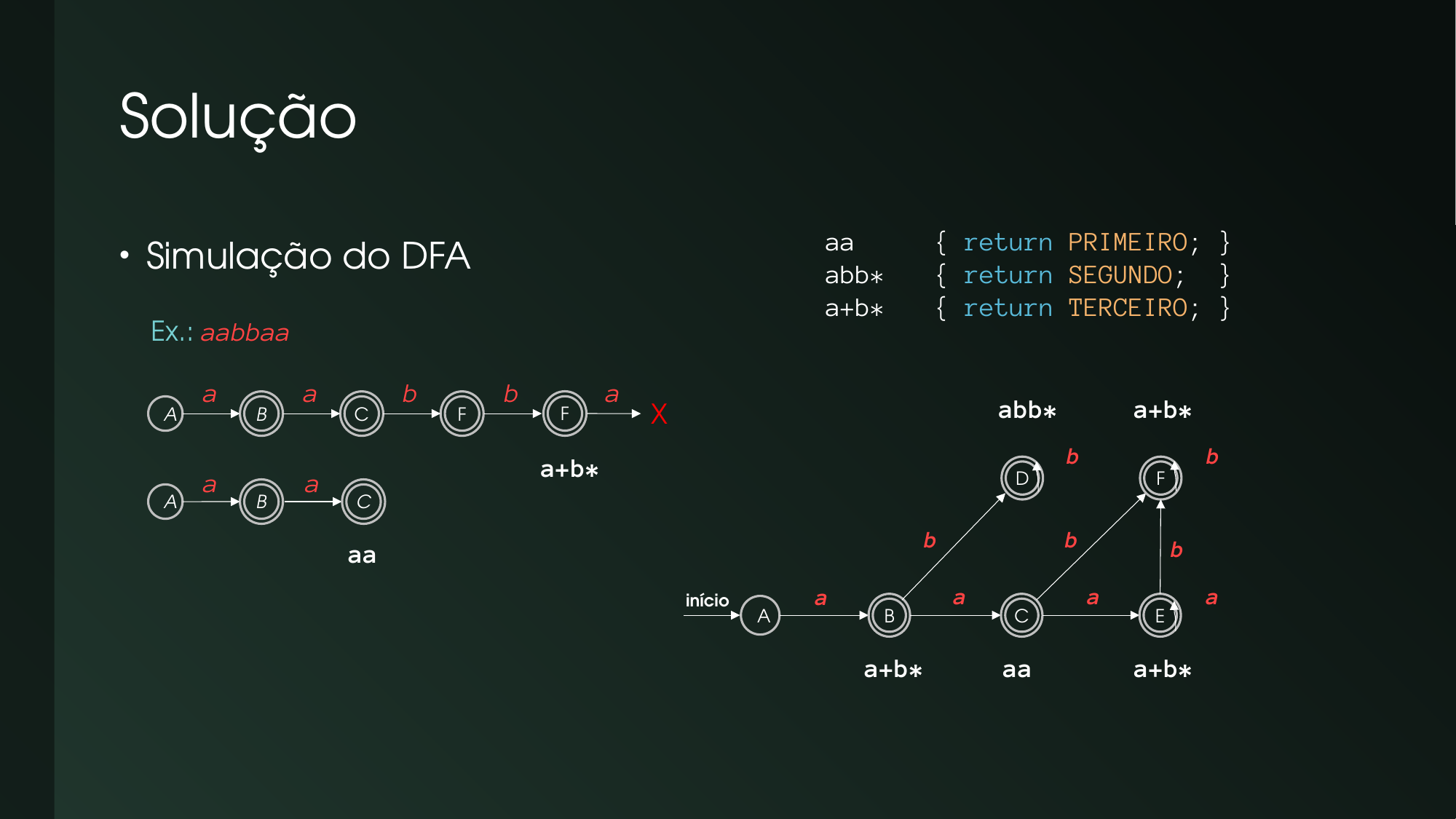

# Solução
Simulação do DFA
aa	{ return PRIMEIRO; }
abb*	{ return SEGUNDO;  }
a+b*	{ return TERCEIRO; }
Ex.: aabbaa
a
a
b
b
a

F

B

C

F
X
A
a+b*
a
a

B

C
A
aa
abb*
a+b*
b
b

D

F
b
b
b
a
a
a
a
início

B

C

E
A
a+b*
aa
a+b*